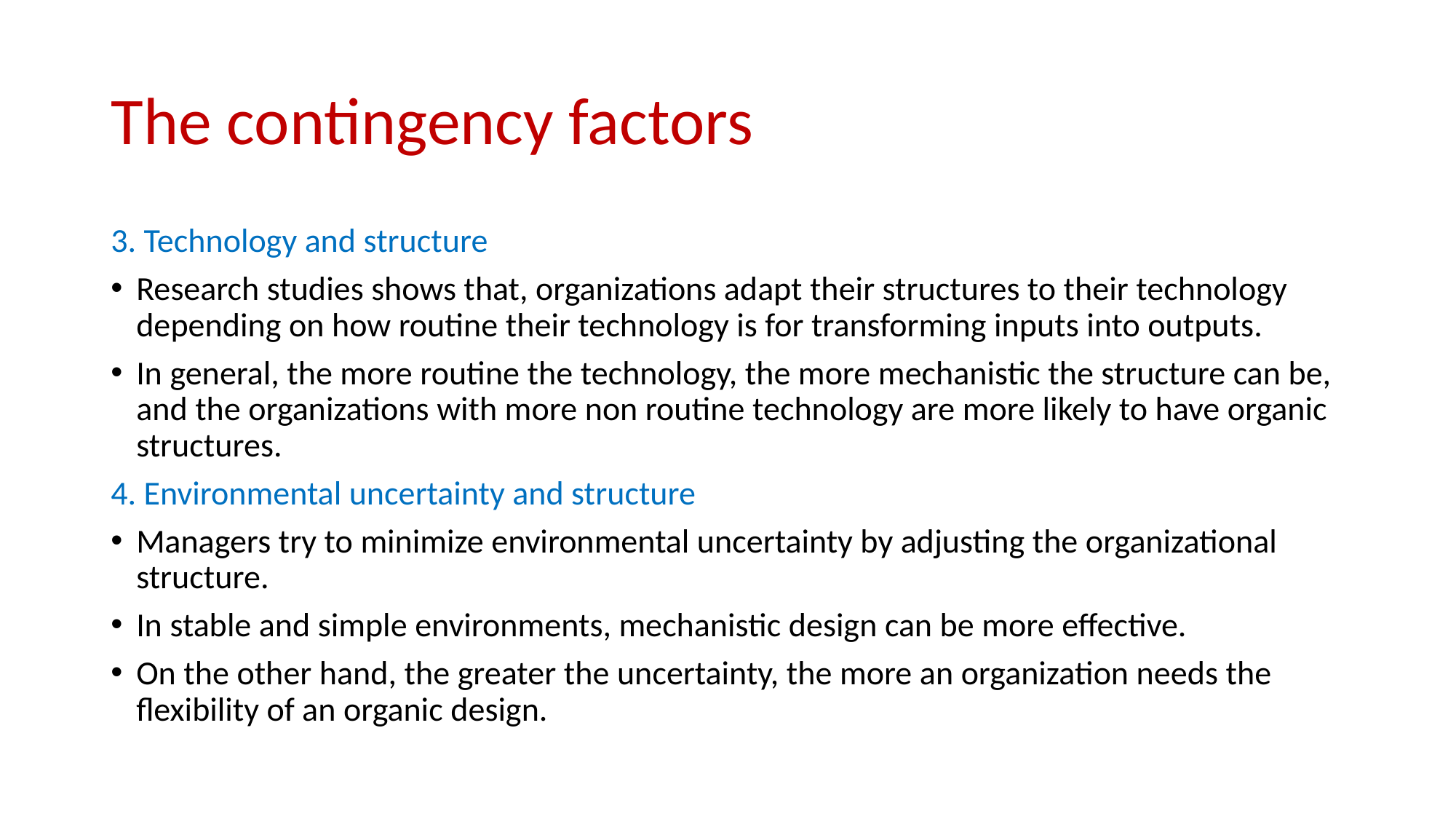

# The contingency factors
3. Technology and structure
Research studies shows that, organizations adapt their structures to their technology depending on how routine their technology is for transforming inputs into outputs.
In general, the more routine the technology, the more mechanistic the structure can be, and the organizations with more non routine technology are more likely to have organic structures.
4. Environmental uncertainty and structure
Managers try to minimize environmental uncertainty by adjusting the organizational structure.
In stable and simple environments, mechanistic design can be more effective.
On the other hand, the greater the uncertainty, the more an organization needs the flexibility of an organic design.